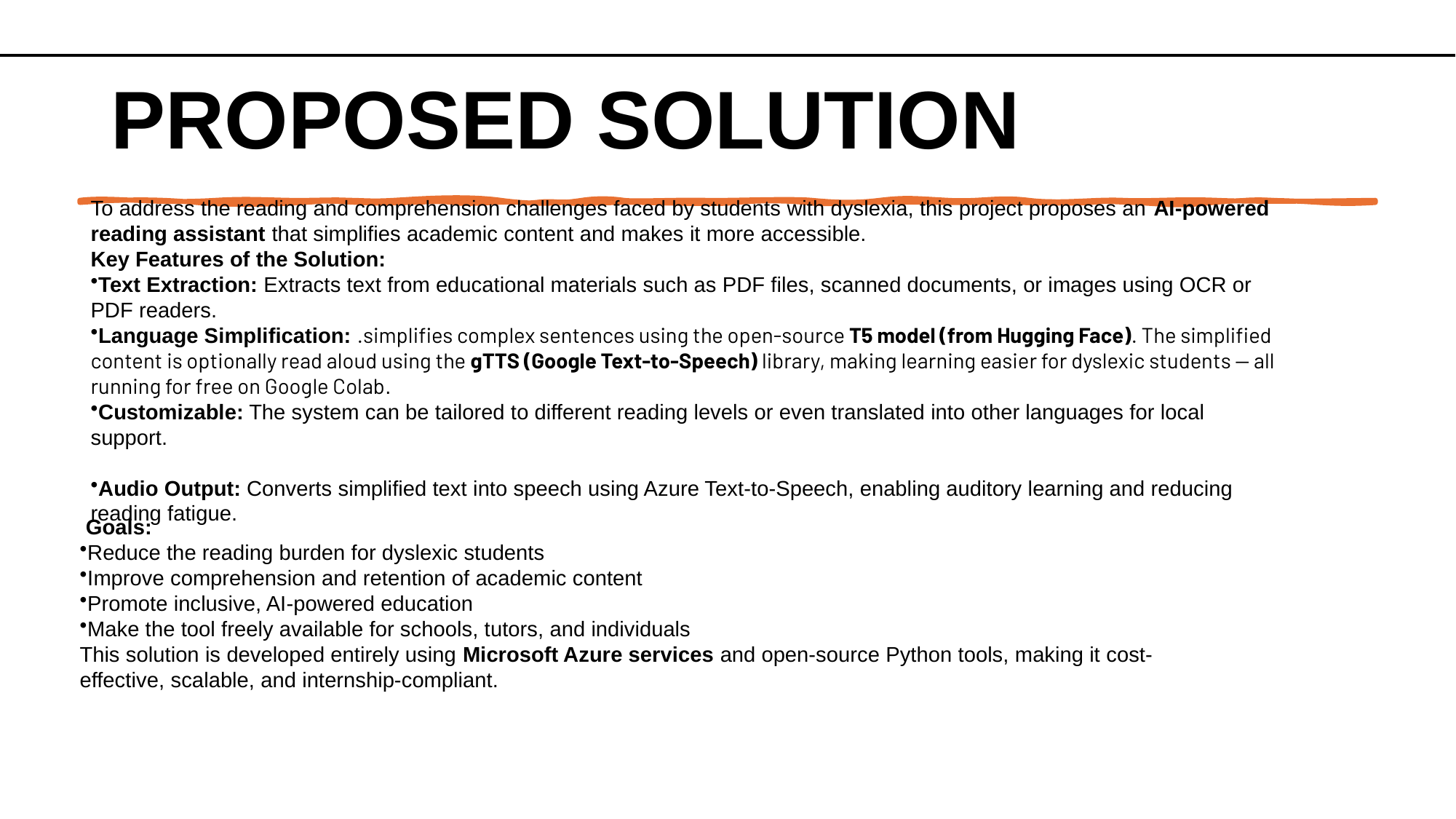

# Proposed Solution

To address the reading and comprehension challenges faced by students with dyslexia, this project proposes an AI-powered reading assistant that simplifies academic content and makes it more accessible.
Key Features of the Solution:
Text Extraction: Extracts text from educational materials such as PDF files, scanned documents, or images using OCR or PDF readers.
Language Simplification: .simplifies complex sentences using the open-source T5 model (from Hugging Face). The simplified content is optionally read aloud using the gTTS (Google Text-to-Speech) library, making learning easier for dyslexic students — all running for free on Google Colab.
Customizable: The system can be tailored to different reading levels or even translated into other languages for local support.

Audio Output: Converts simplified text into speech using Azure Text-to-Speech, enabling auditory learning and reducing reading fatigue.

 Goals:
Reduce the reading burden for dyslexic students
Improve comprehension and retention of academic content
Promote inclusive, AI-powered education
Make the tool freely available for schools, tutors, and individuals
This solution is developed entirely using Microsoft Azure services and open-source Python tools, making it cost-effective, scalable, and internship-compliant.